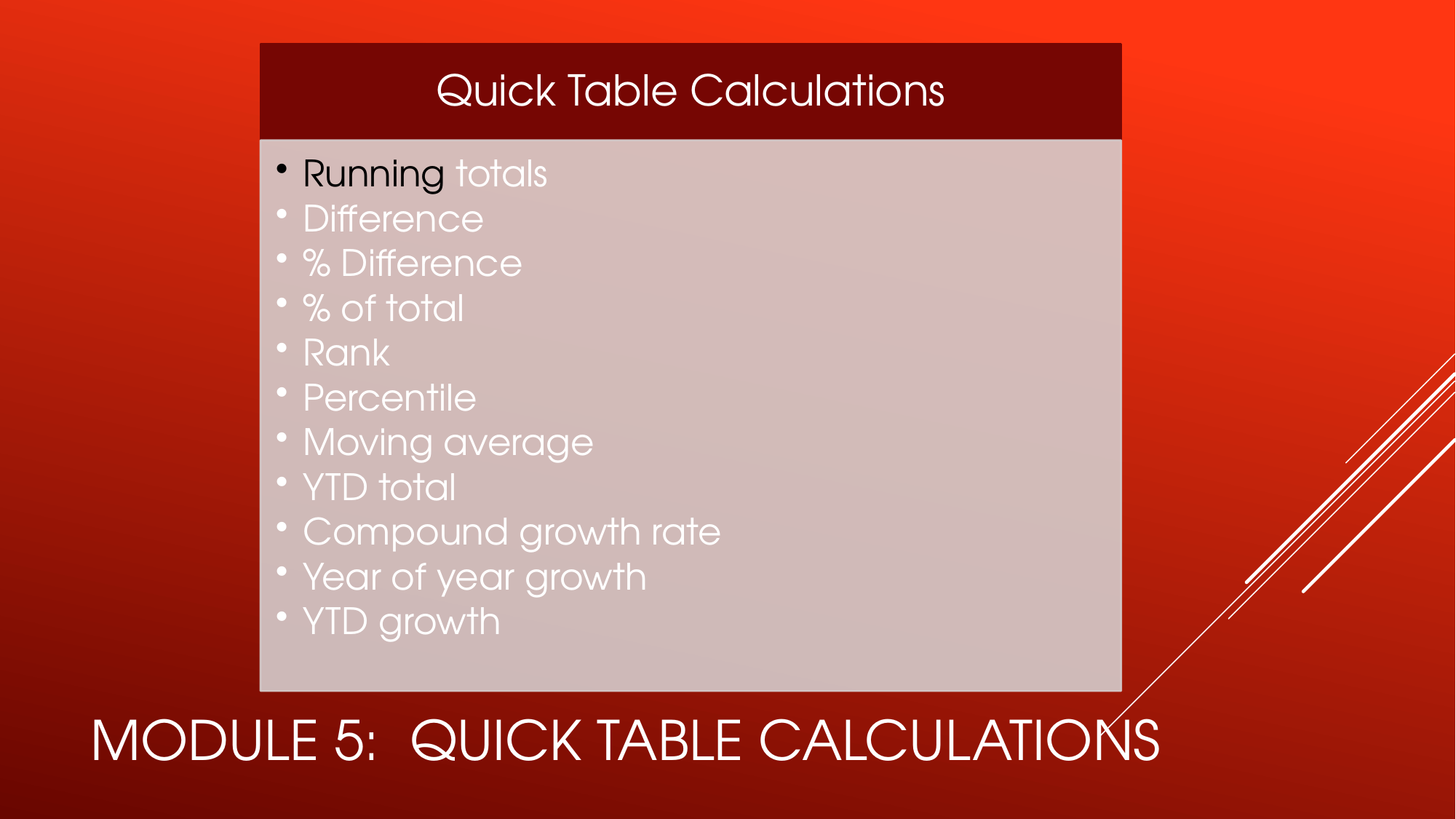

Quick Table Calculations
Running totals
Difference
% Difference
% of total
Rank
Percentile
Moving average
YTD total
Compound growth rate
Year of year growth
YTD growth
# Module 5:  quick table calculations